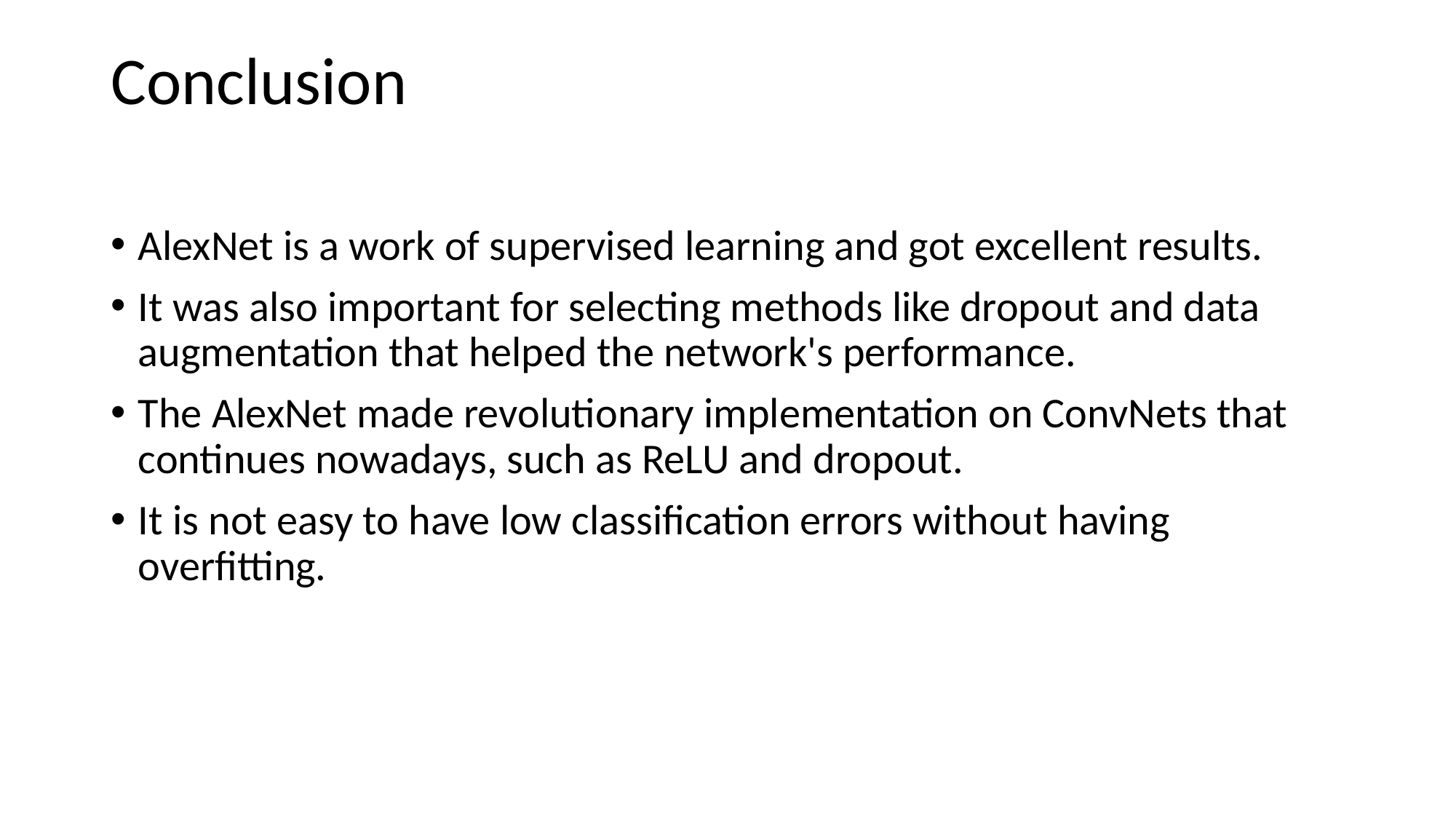

# Conclusion
AlexNet is a work of supervised learning and got excellent results.
It was also important for selecting methods like dropout and data augmentation that helped the network's performance.
The AlexNet made revolutionary implementation on ConvNets that continues nowadays, such as ReLU and dropout.
It is not easy to have low classification errors without having overfitting.